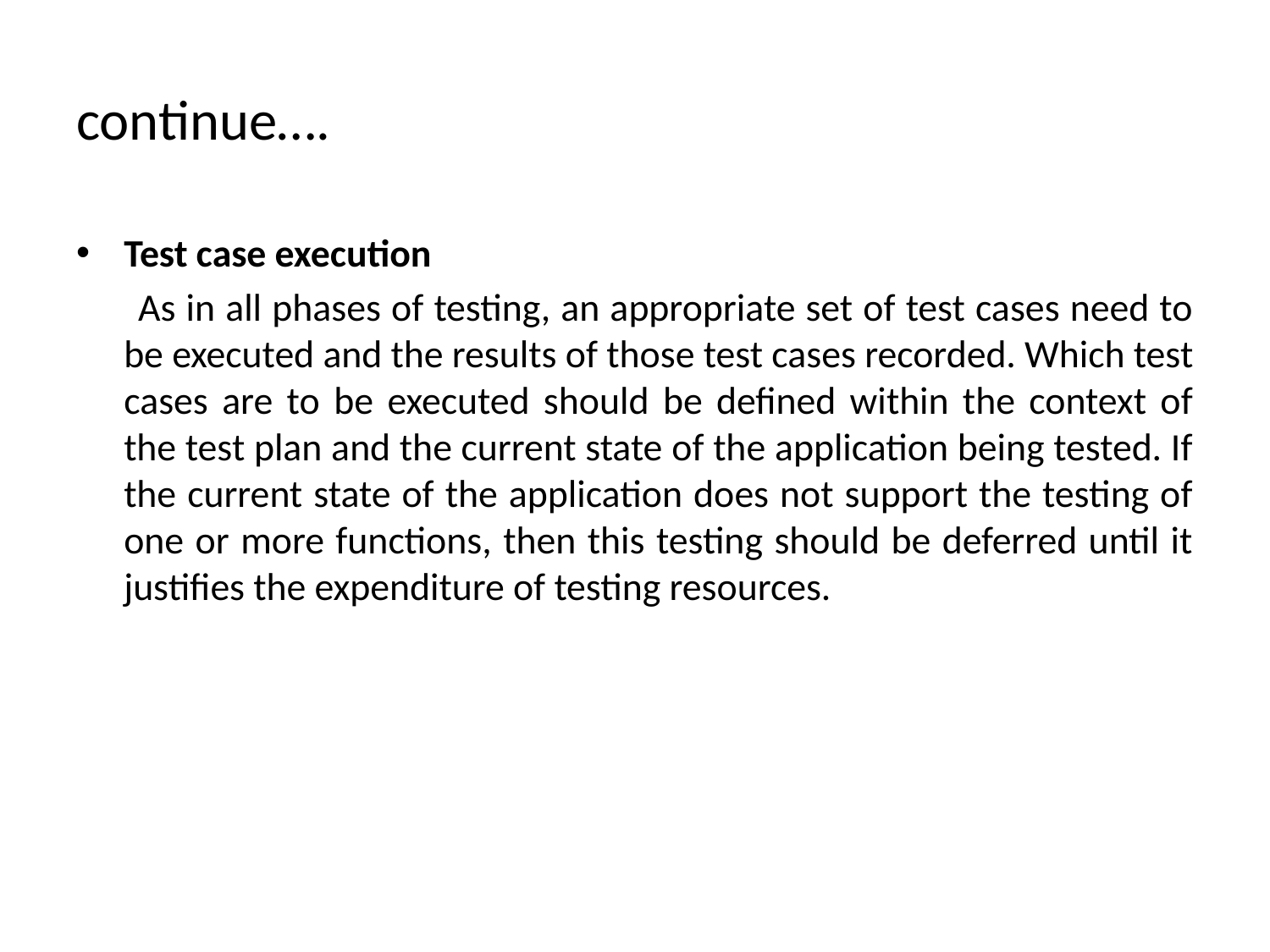

# continue….
Test case execution
      As in all phases of testing, an appropriate set of test cases need to be executed and the results of those test cases recorded. Which test cases are to be executed should be defined within the context of the test plan and the current state of the application being tested. If the current state of the application does not support the testing of one or more functions, then this testing should be deferred until it justifies the expenditure of testing resources.